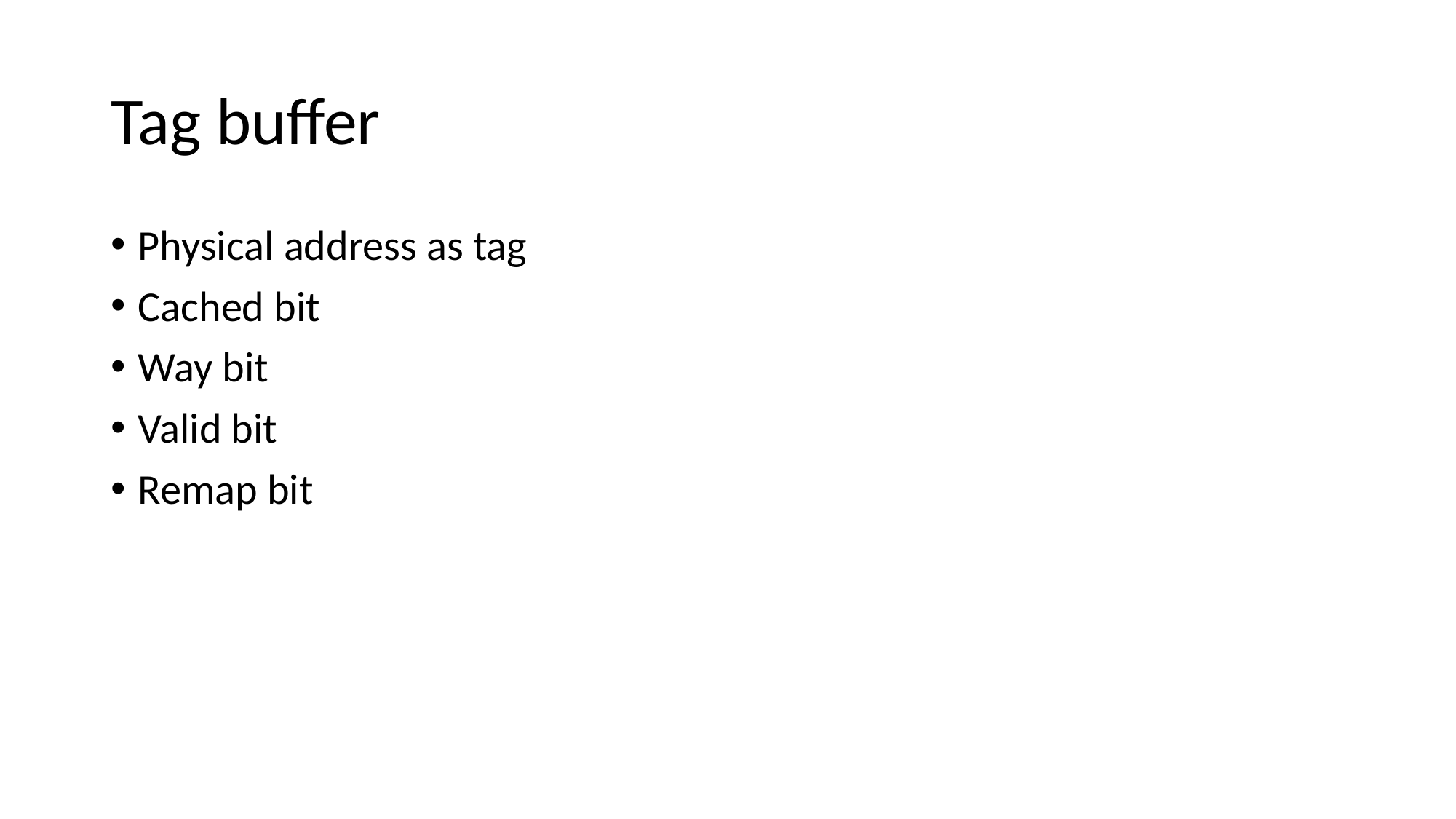

# Tag buffer
Physical address as tag
Cached bit
Way bit
Valid bit
Remap bit